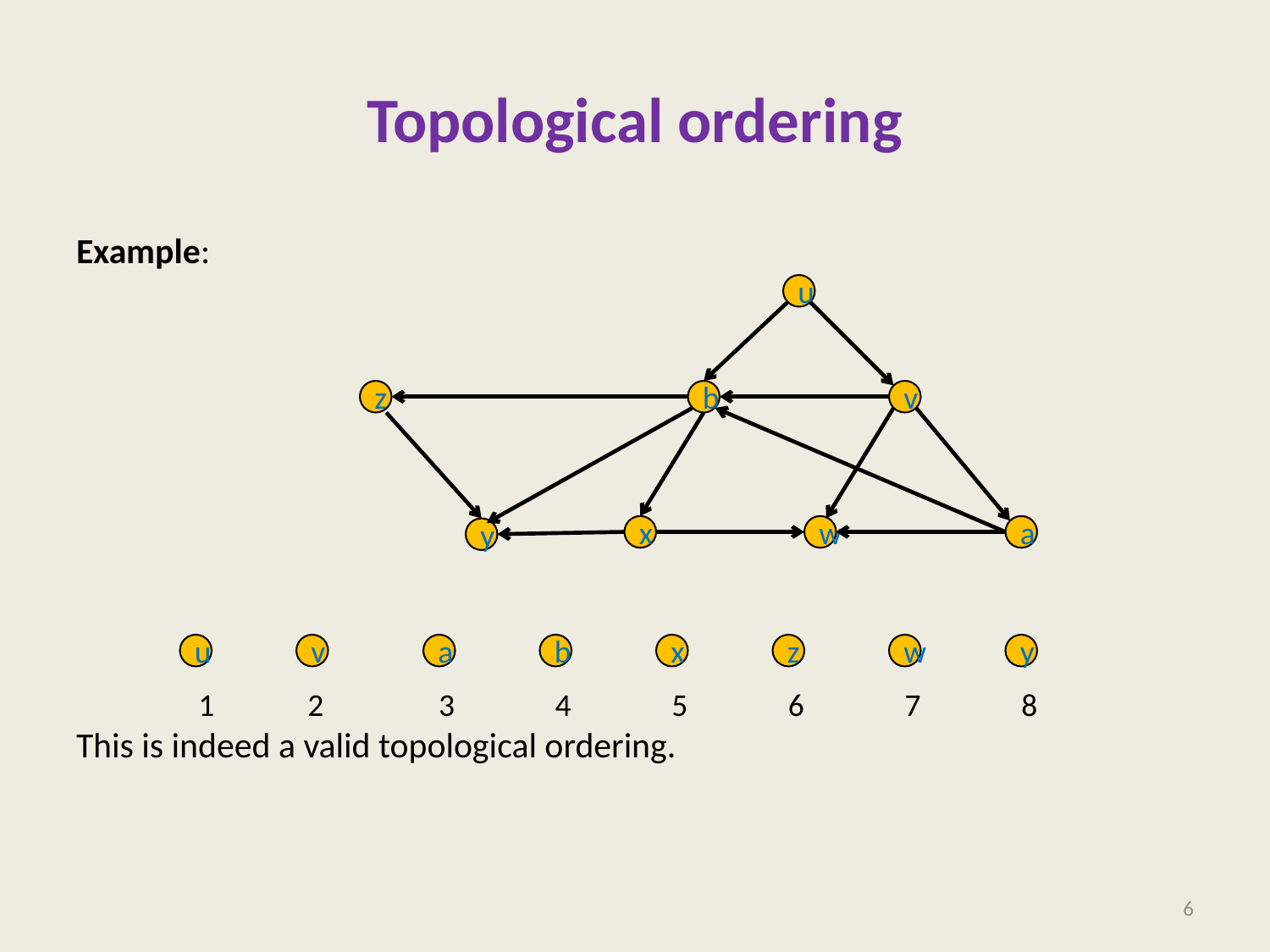

# Topological ordering
Example:

This is indeed a valid topological ordering.
u
z
b
v
x
w
a
y
u
v
a
b
x
z
w
y
1             2                3              4              5              6              7              8
6